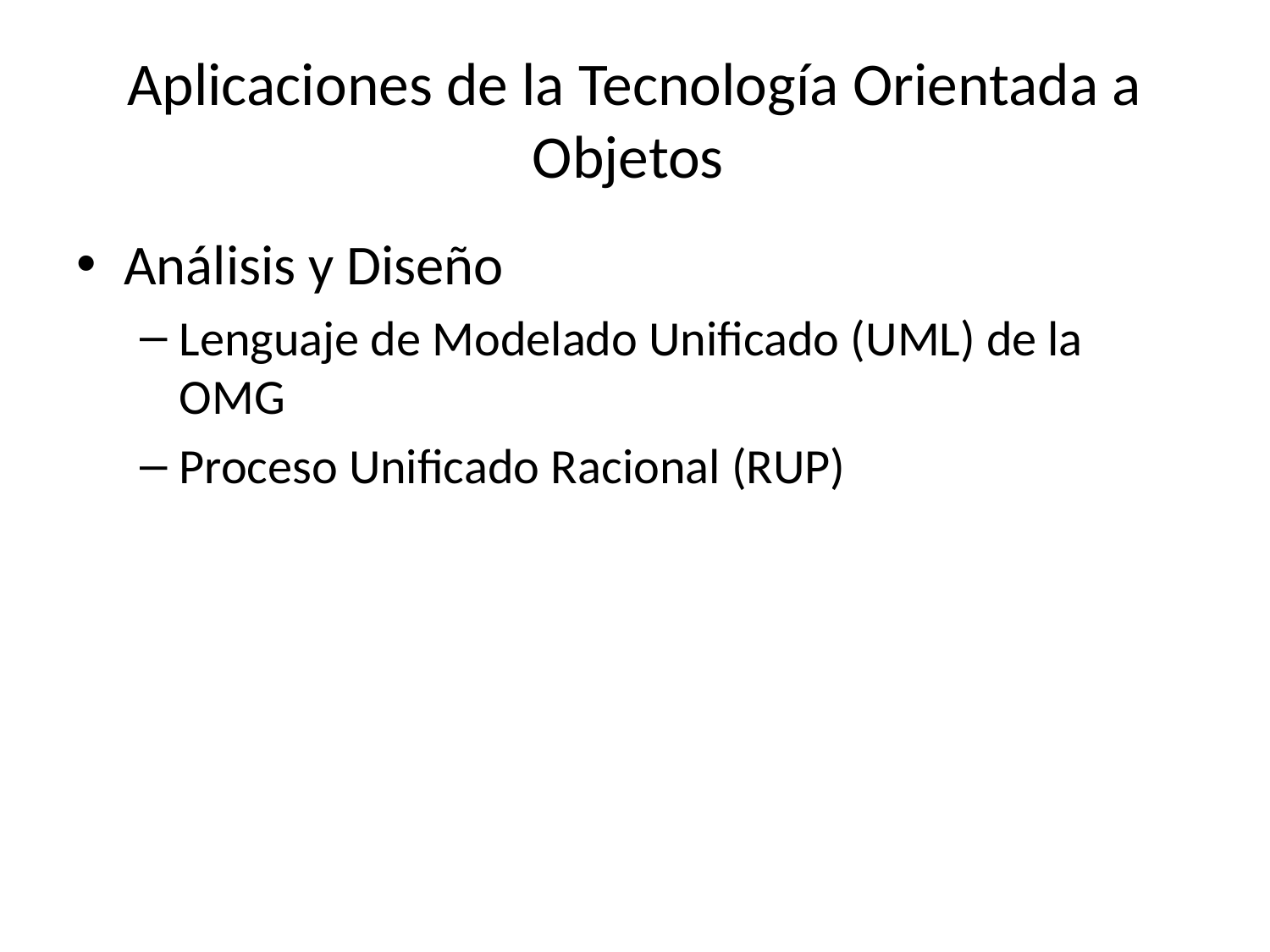

# Aplicaciones de la Tecnología Orientada a Objetos
Análisis y Diseño
Lenguaje de Modelado Unificado (UML) de la OMG
Proceso Unificado Racional (RUP)